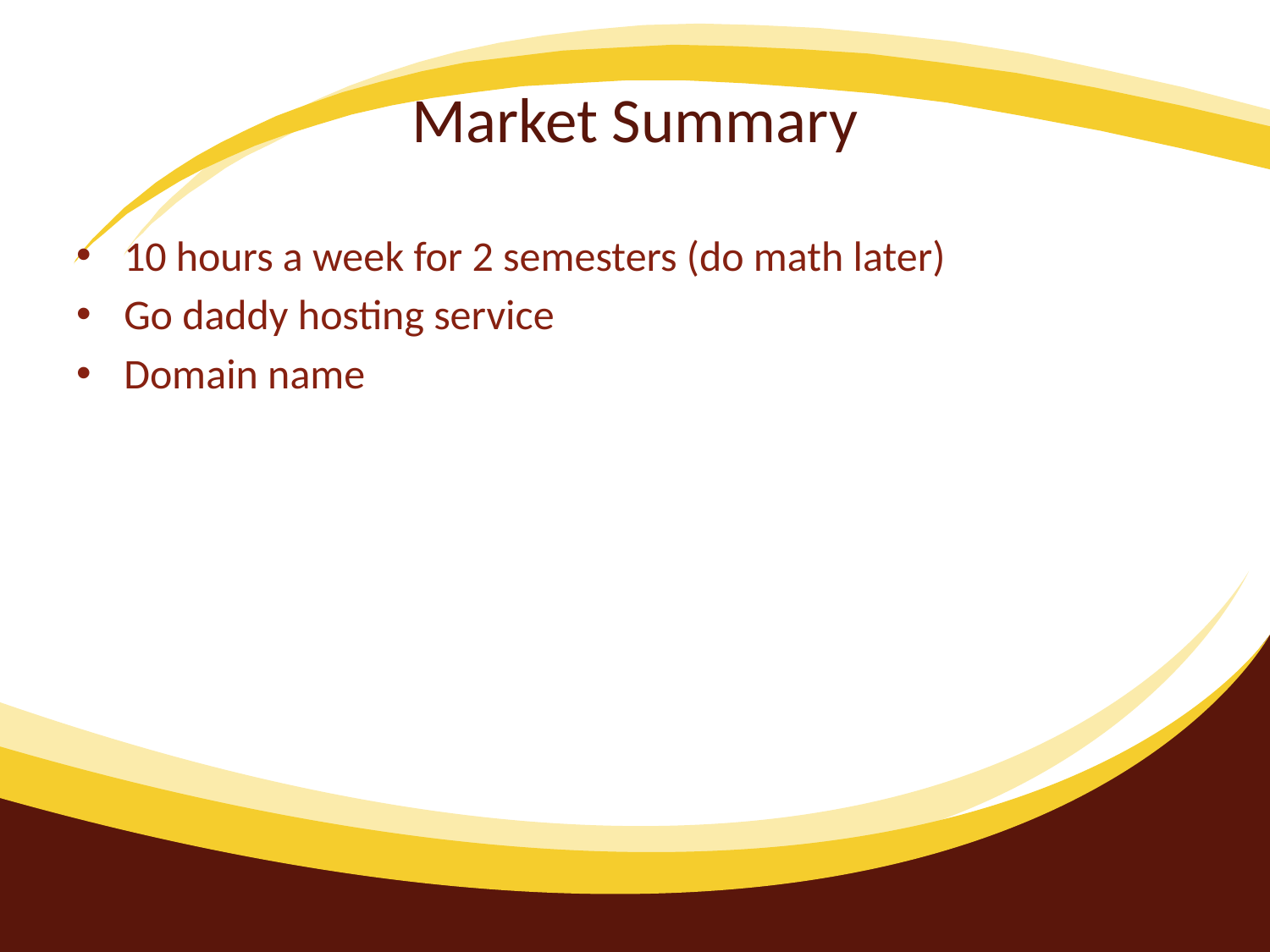

# Market Summary
10 hours a week for 2 semesters (do math later)
Go daddy hosting service
Domain name